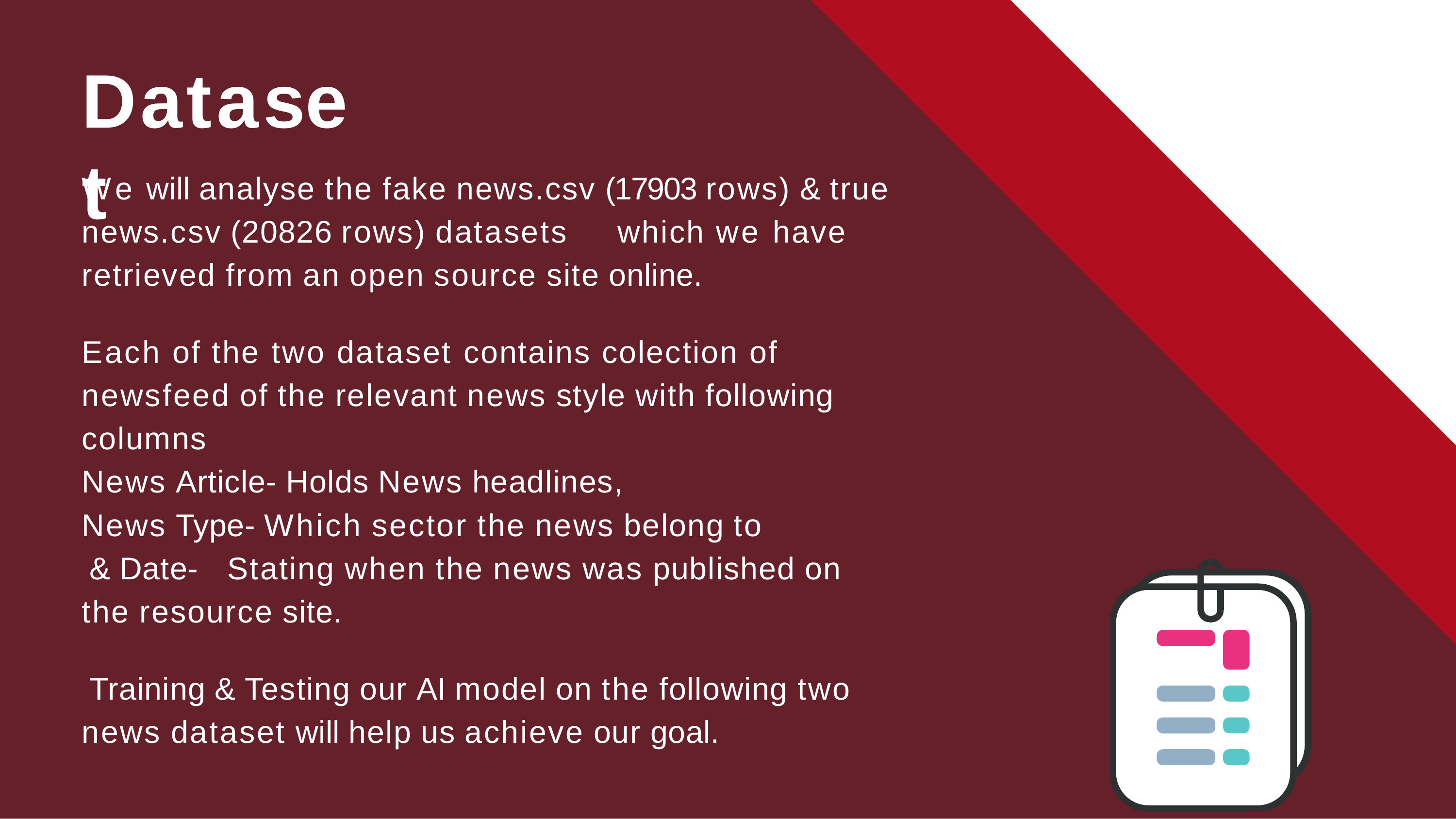

# Dataset
We will analyse the fake news.csv (17903 rows) & true  news.csv (20826 rows) datasets	which we have  retrieved from an open source site online.

Each of the two dataset contains colection of  newsfeed of the relevant news style with following  columns
News Article- Holds News headlines,
News Type- Which sector the news belong to
& Date-	Stating when the news was published on  the resource site.

Training & Testing our AI model on the following two  news dataset will help us achieve our goal.